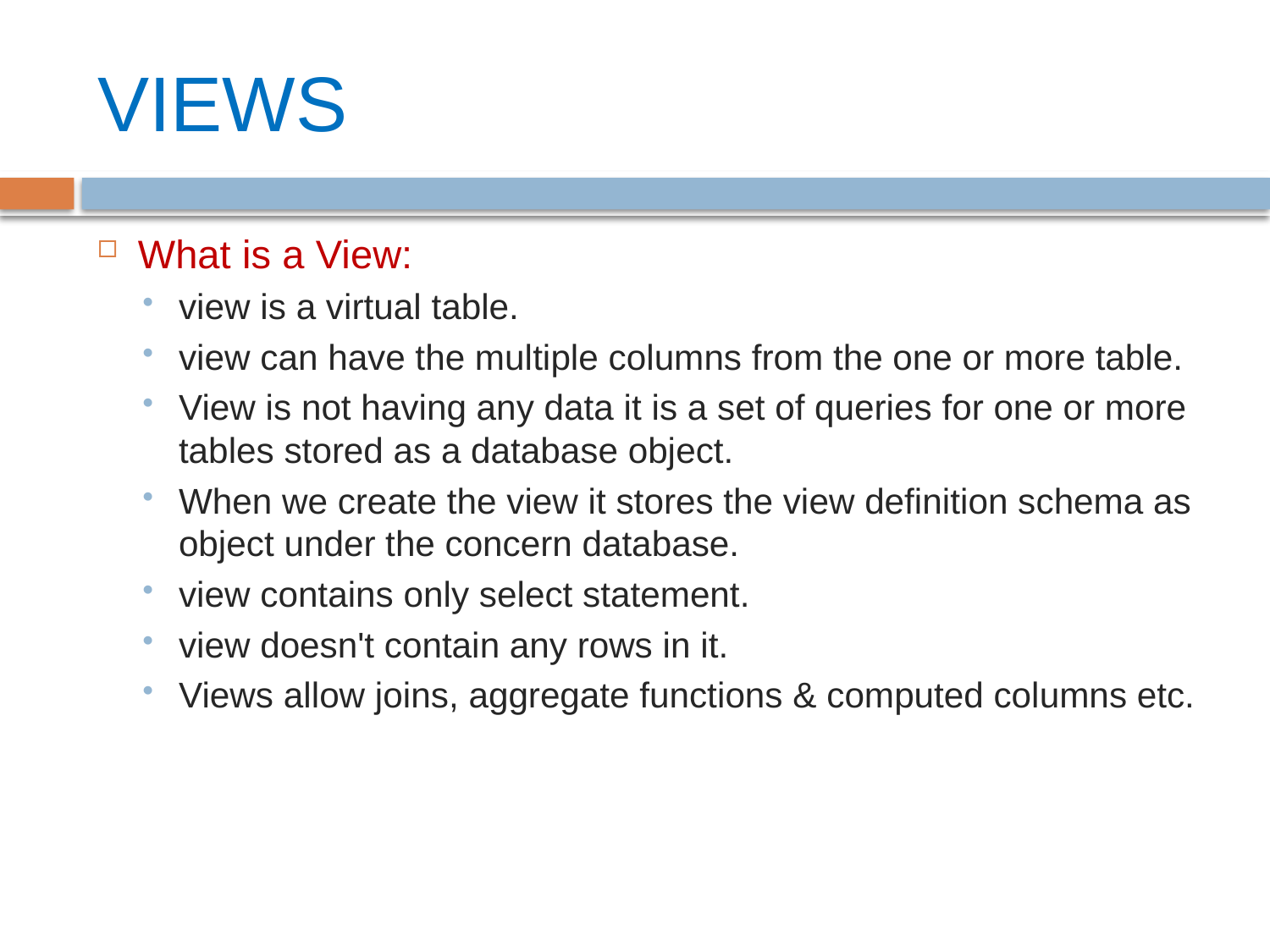

# VIEWS
What is a View:
view is a virtual table.
view can have the multiple columns from the one or more table.
View is not having any data it is a set of queries for one or more tables stored as a database object.
When we create the view it stores the view definition schema as object under the concern database.
view contains only select statement.
view doesn't contain any rows in it.
Views allow joins, aggregate functions & computed columns etc.